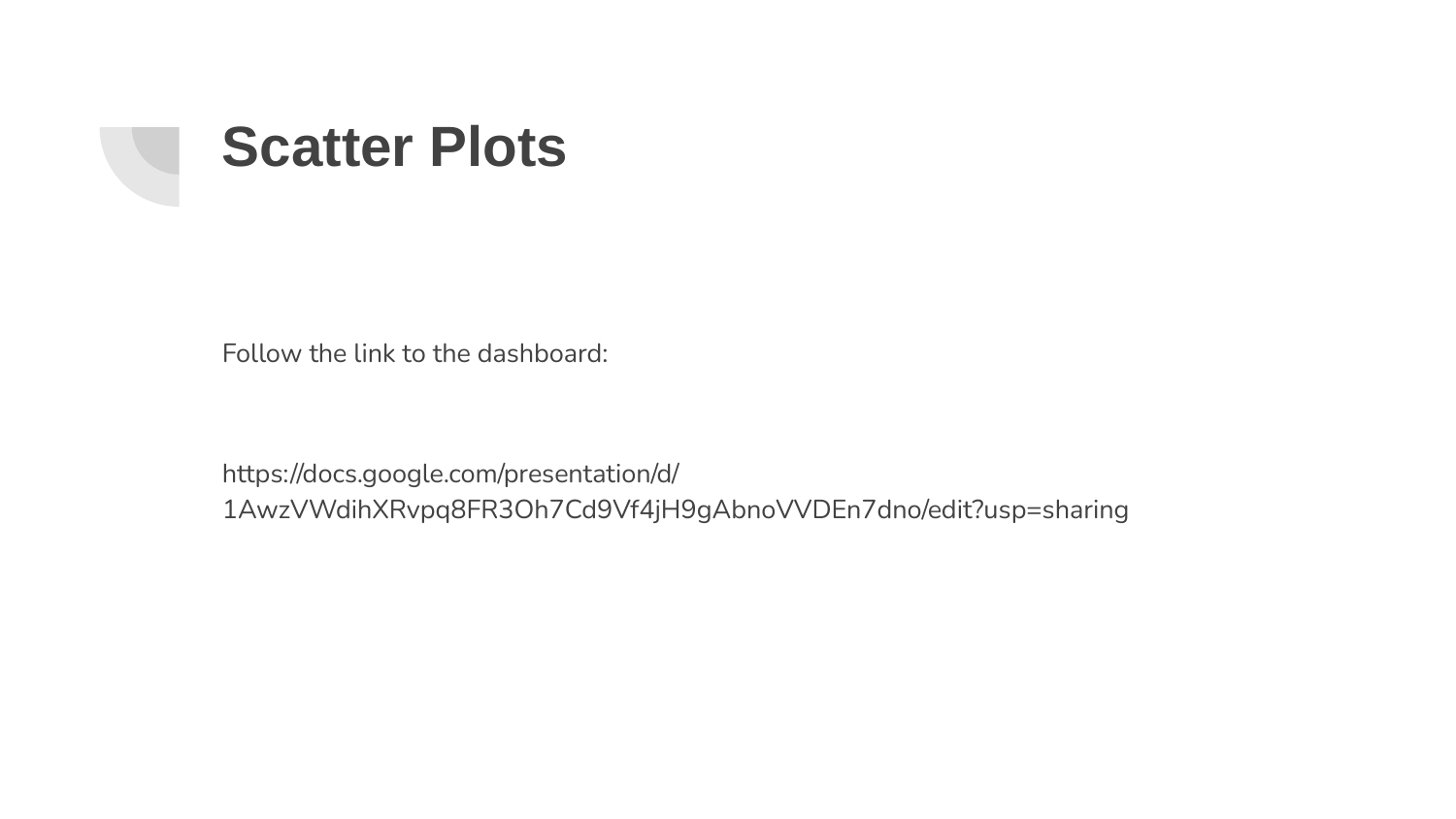

# Scatter Plots
Follow the link to the dashboard:

https://docs.google.com/presentation/d/1AwzVWdihXRvpq8FR3Oh7Cd9Vf4jH9gAbnoVVDEn7dno/edit?usp=sharing